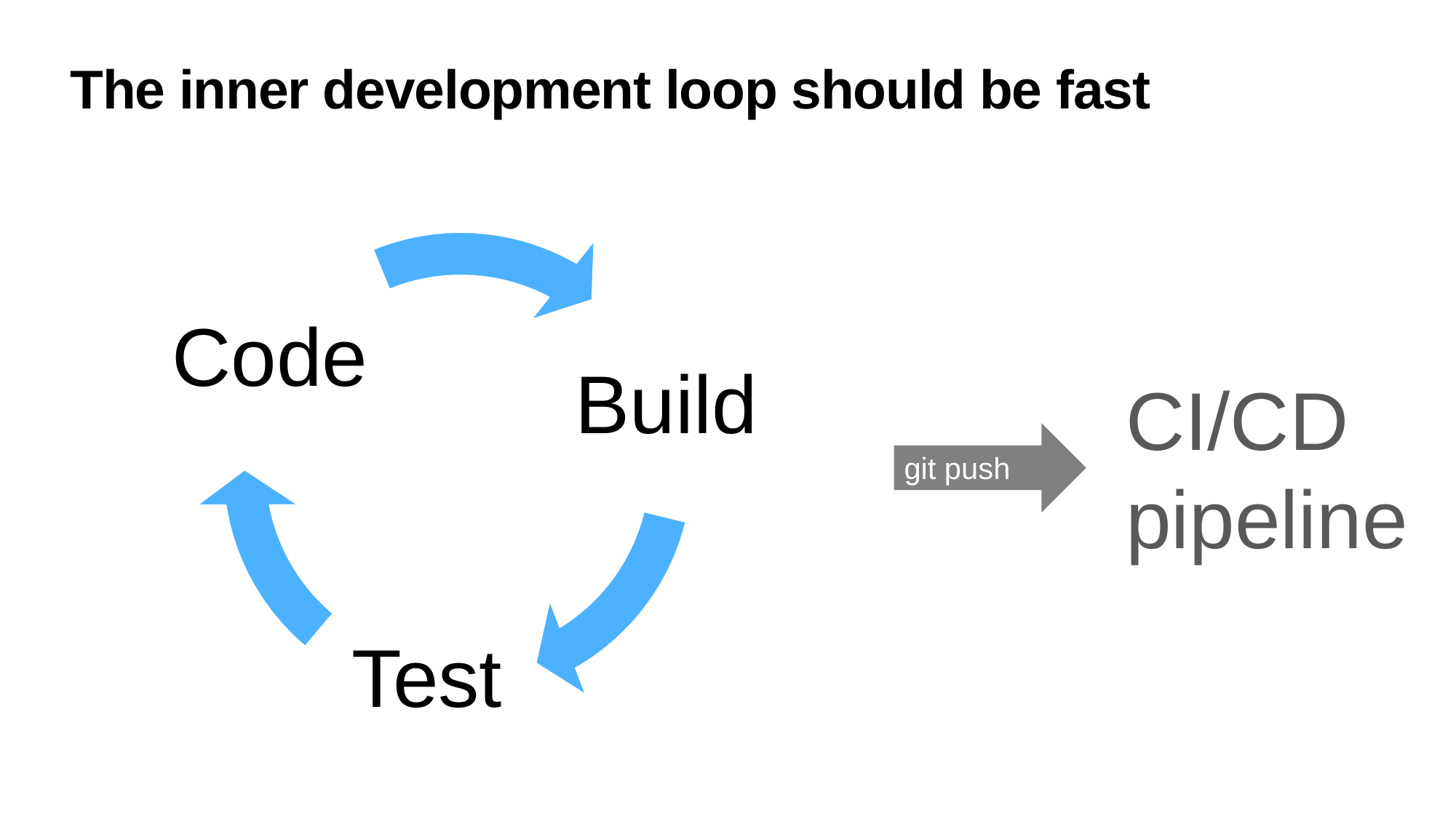

# The inner development loop should be fast
Build
Test
Code
CI/CD
pipeline

git push